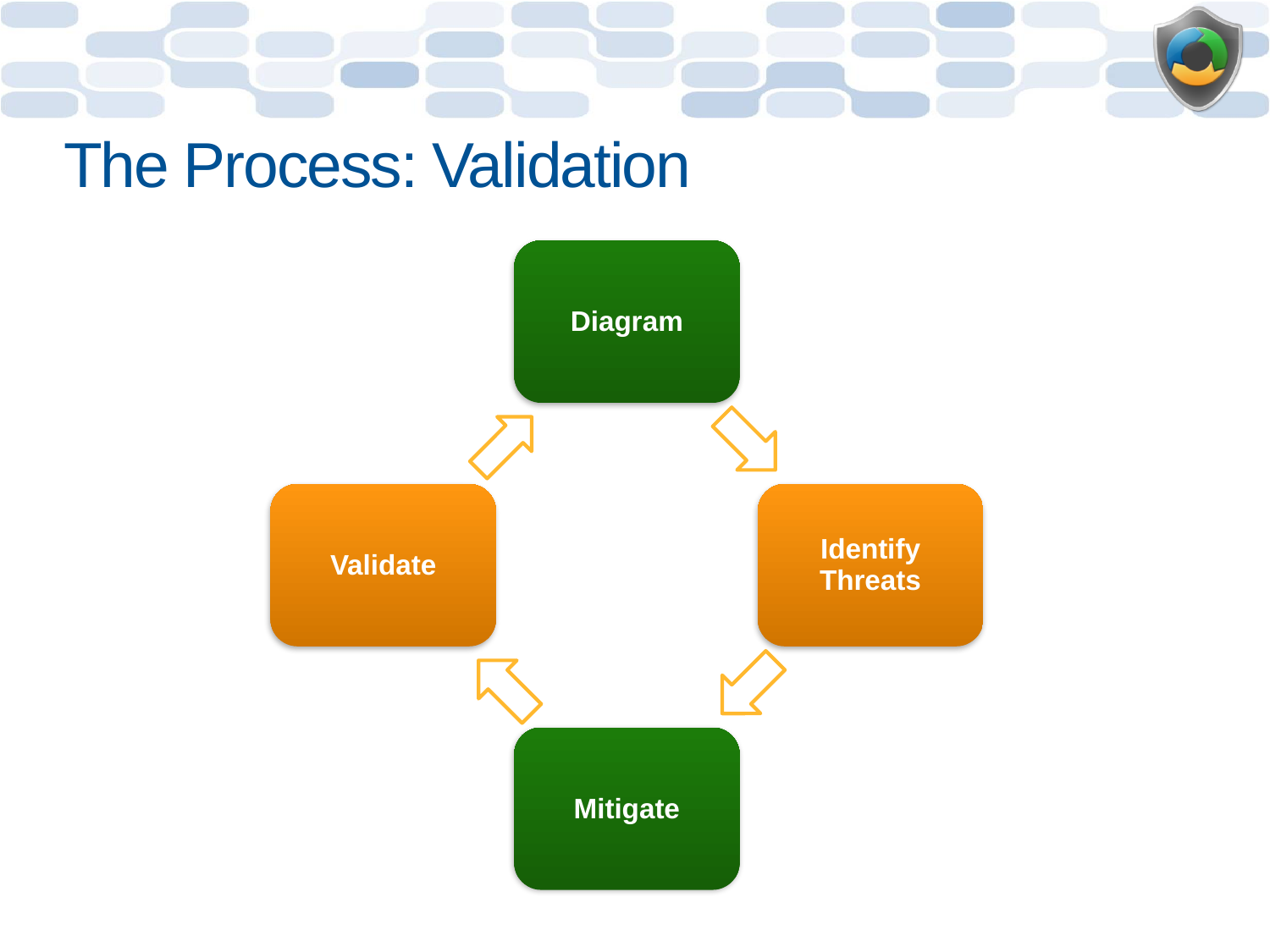

# The Process: Validation
Diagram
Identify Threats
Mitigate
Validate